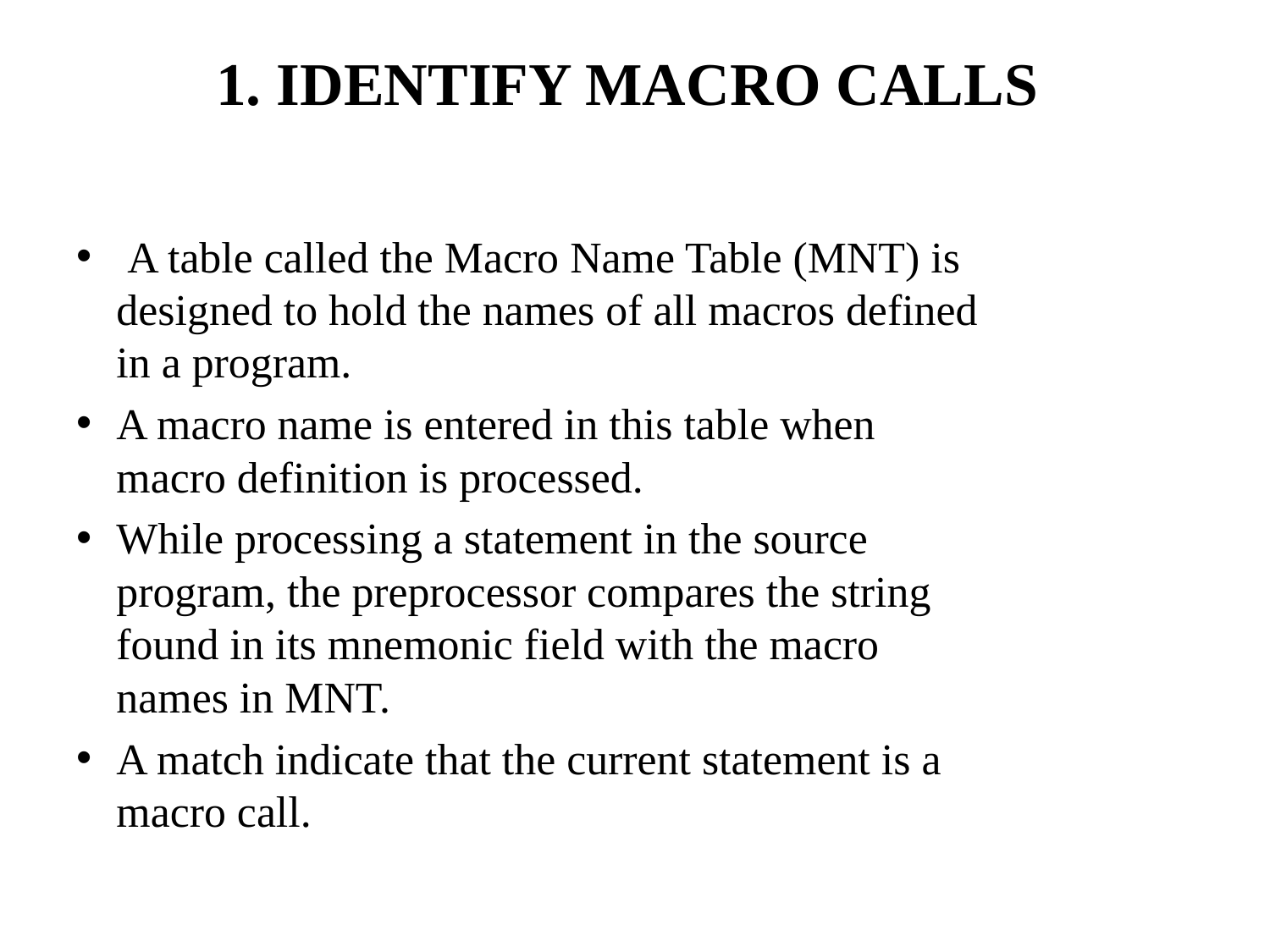

# 1. IDENTIFY MACRO CALLS
 A table called the Macro Name Table (MNT) is
designed to hold the names of all macros defined
in a program.
A macro name is entered in this table when
macro definition is processed.
While processing a statement in the source
program, the preprocessor compares the string
found in its mnemonic field with the macro
names in MNT.
A match indicate that the current statement is a
macro call.